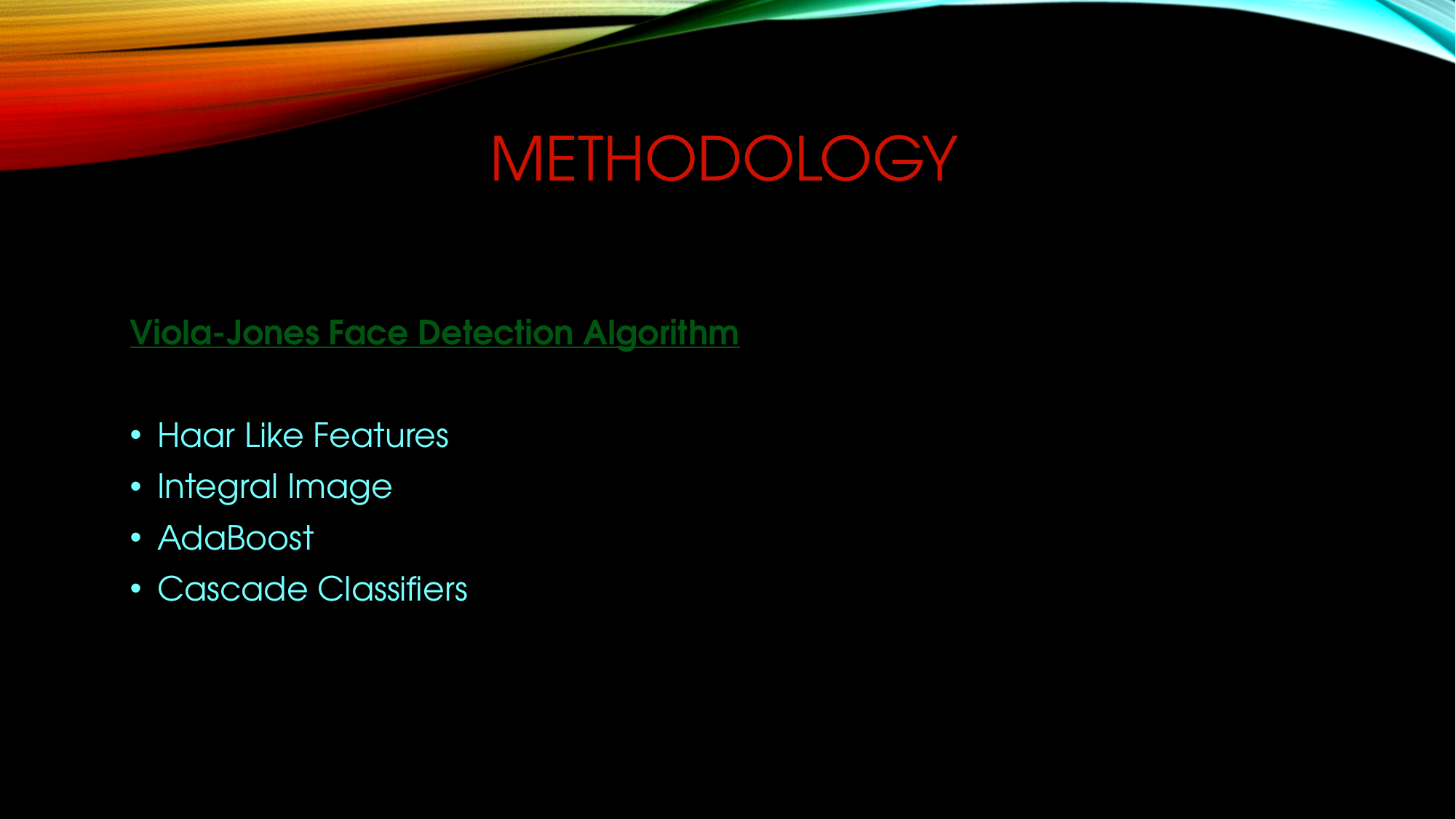

# Methodology
Viola-Jones Face Detection Algorithm

Haar Like Features
Integral Image
AdaBoost
Cascade Classifiers